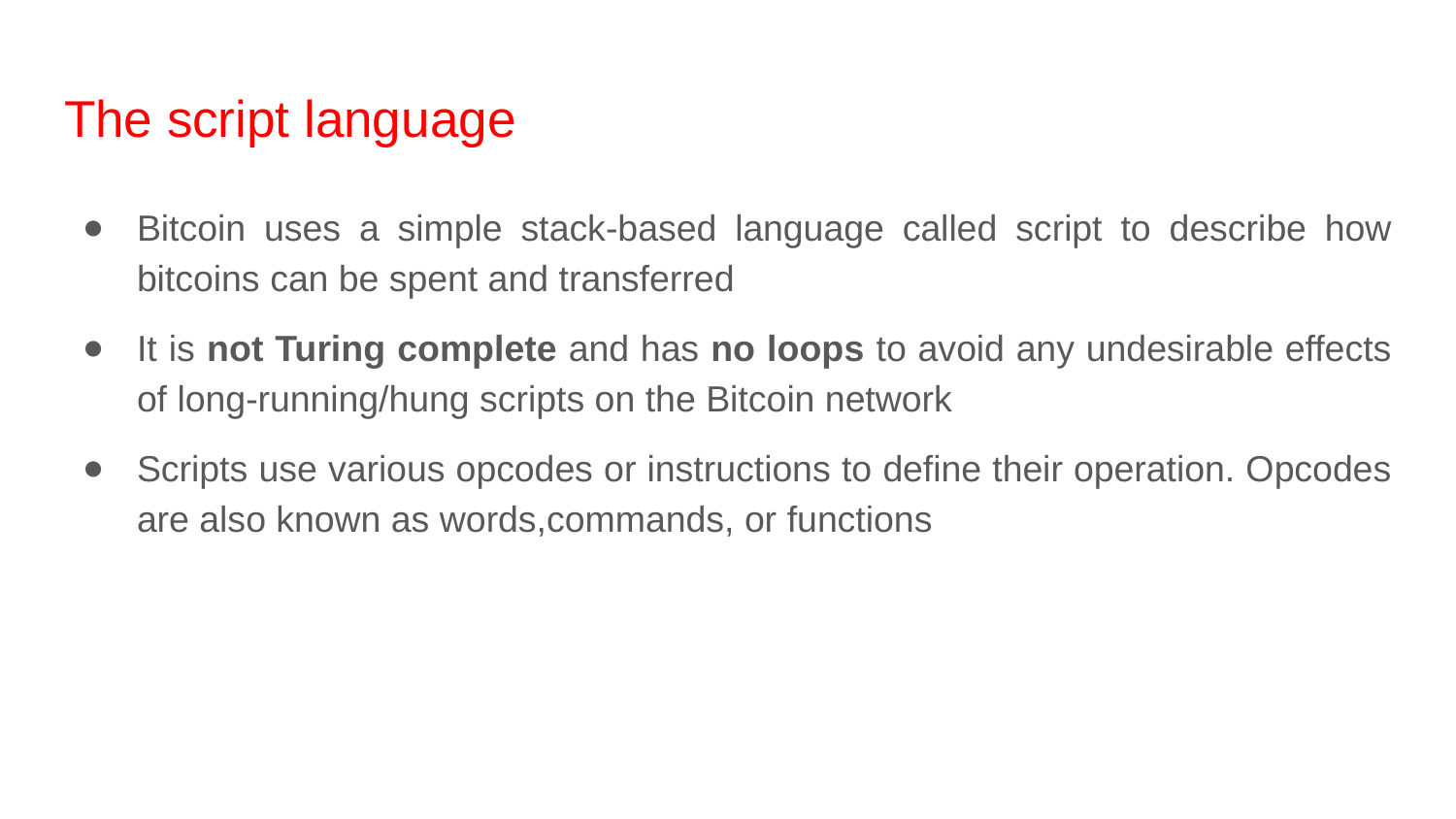

# The script language

Bitcoin uses a simple stack-based language called script to describe how bitcoins can be spent and transferred
It is not Turing complete and has no loops to avoid any undesirable effects of long-running/hung scripts on the Bitcoin network
Scripts use various opcodes or instructions to define their operation. Opcodes are also known as words,commands, or functions